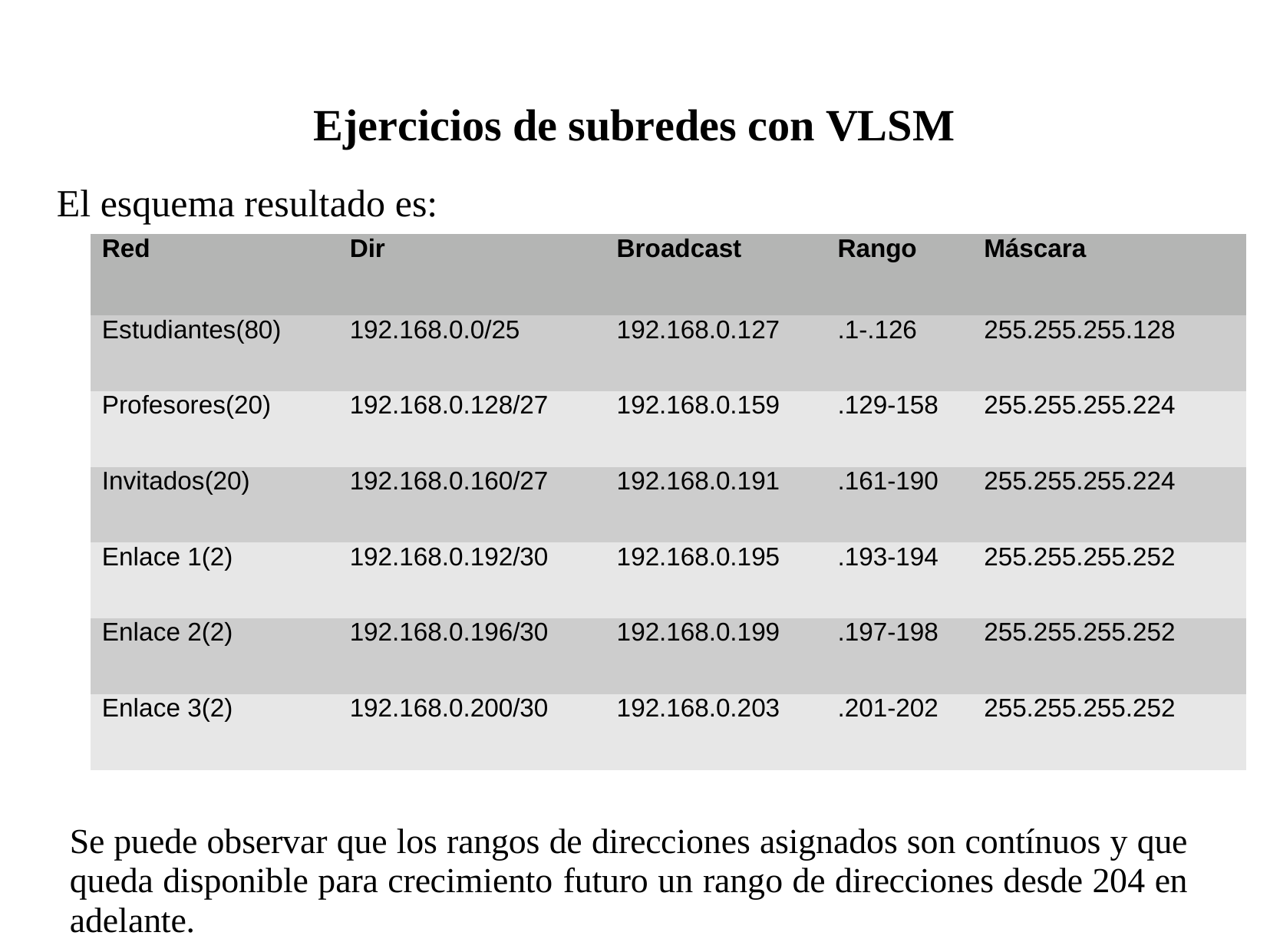

# Ejercicios de subredes con VLSM
El esquema resultado es:
| Red | Dir | Broadcast | Rango | Máscara |
| --- | --- | --- | --- | --- |
| Estudiantes(80) | 192.168.0.0/25 | 192.168.0.127 | .1-.126 | 255.255.255.128 |
| Profesores(20) | 192.168.0.128/27 | 192.168.0.159 | .129-158 | 255.255.255.224 |
| Invitados(20) | 192.168.0.160/27 | 192.168.0.191 | .161-190 | 255.255.255.224 |
| Enlace 1(2) | 192.168.0.192/30 | 192.168.0.195 | .193-194 | 255.255.255.252 |
| Enlace 2(2) | 192.168.0.196/30 | 192.168.0.199 | .197-198 | 255.255.255.252 |
| Enlace 3(2) | 192.168.0.200/30 | 192.168.0.203 | .201-202 | 255.255.255.252 |
Se puede observar que los rangos de direcciones asignados son contínuos y que queda disponible para crecimiento futuro un rango de direcciones desde 204 en adelante.